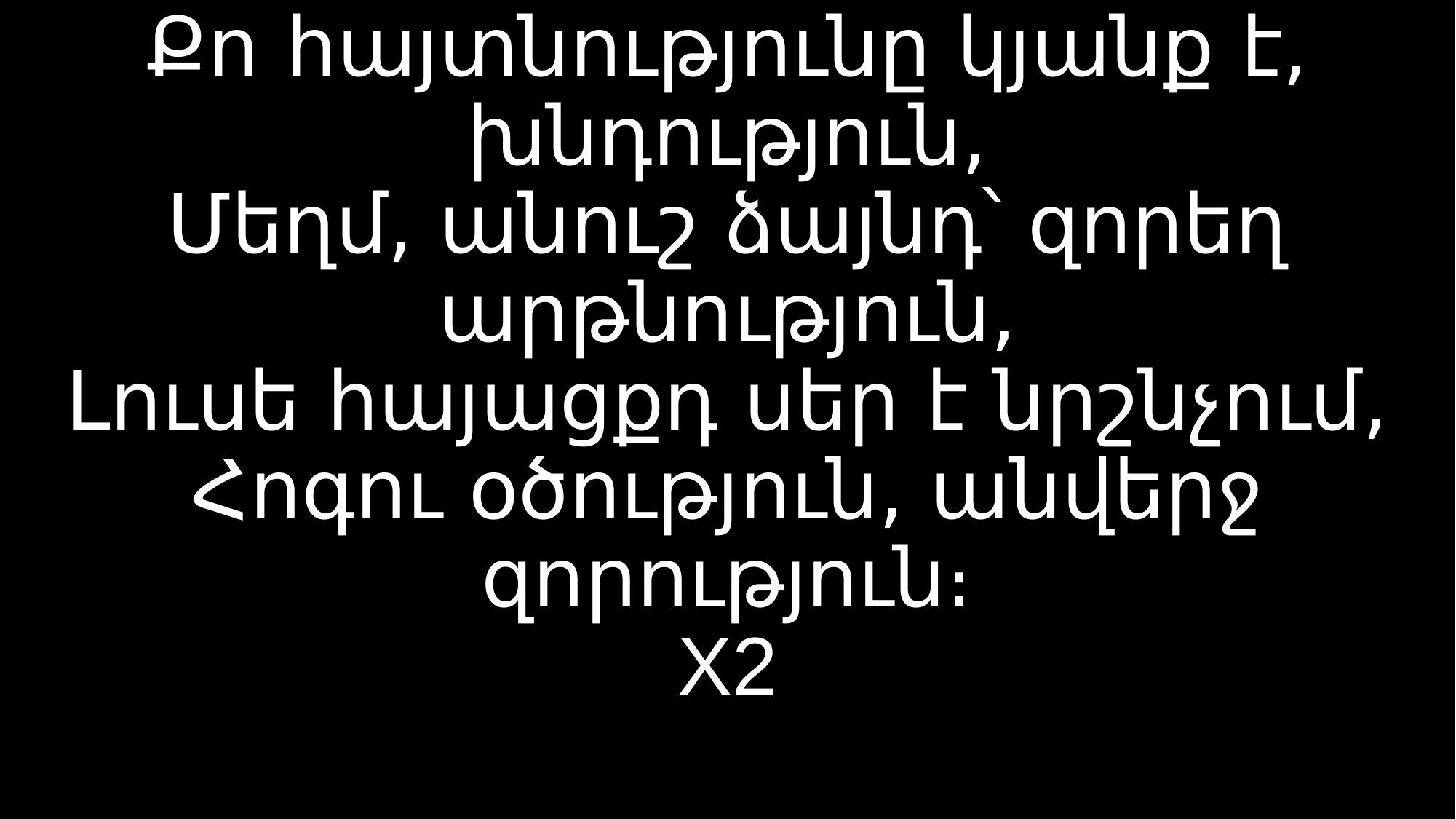

# Քո հայտնությունը կյանք է, խնդություն, Մեղմ, անուշ ձայնդ՝ զորեղ արթնություն, Լուսե հայացքդ սեր է նրշնչում, Հոգու օծություն, անվերջ զորություն։ X2